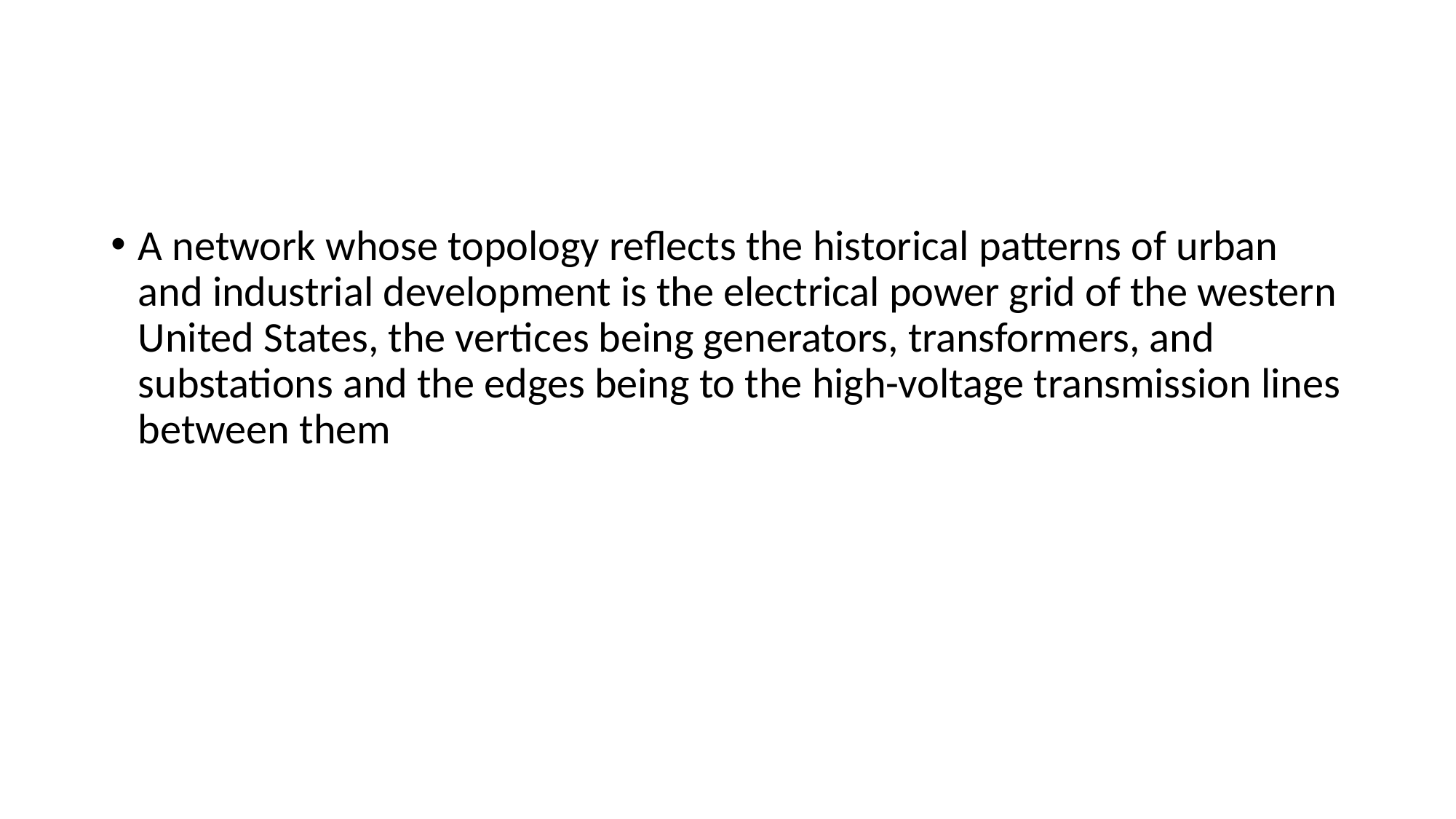

#
A network whose topology reflects the historical patterns of urban and industrial development is the electrical power grid of the western United States, the vertices being generators, transformers, and substations and the edges being to the high-voltage transmission lines between them